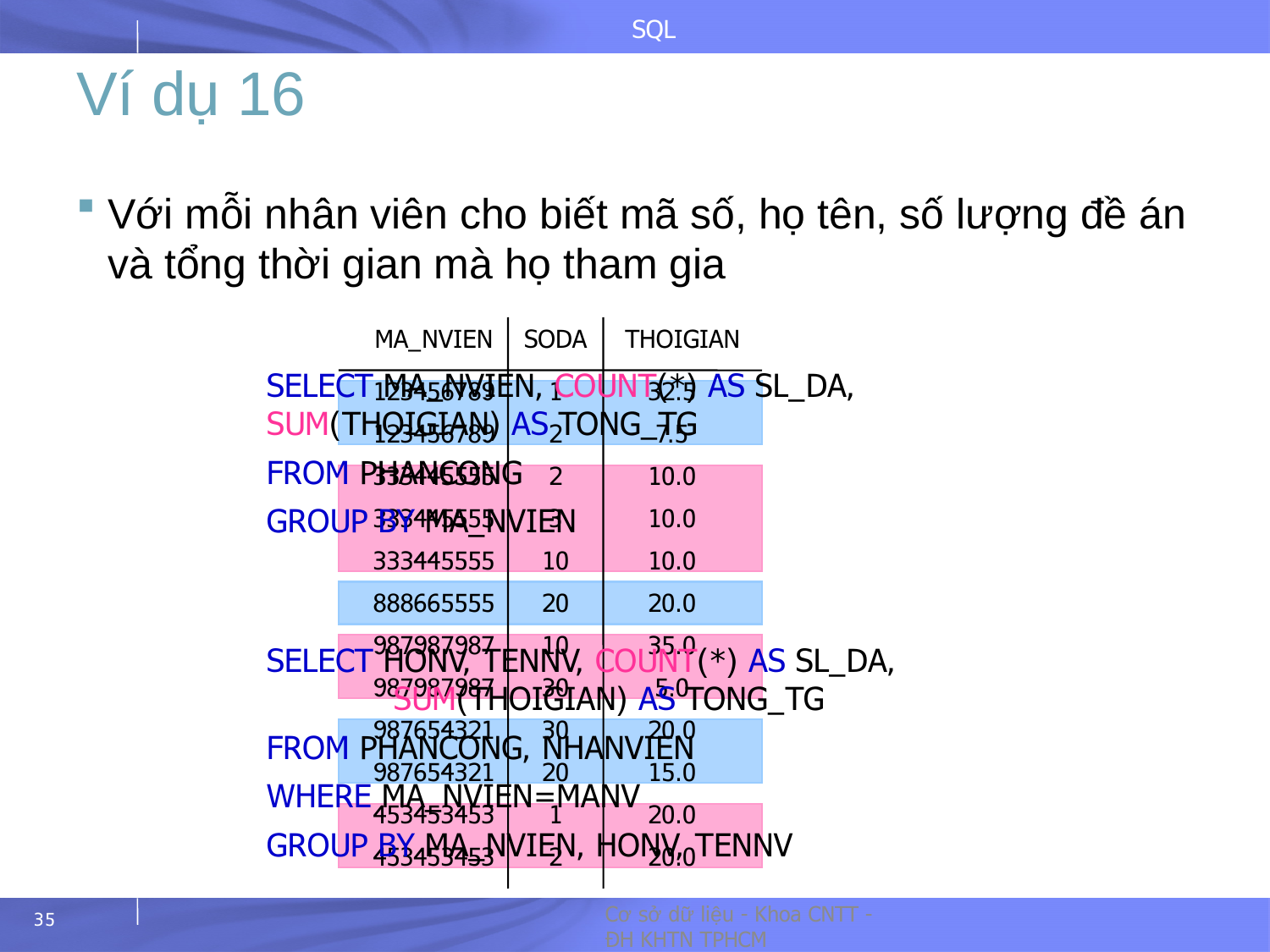

# Ví dụ 16
Với mỗi nhân viên cho biết mã số, họ tên, số lượng đề án và tổng thời gian mà họ tham gia
MA_NVIEN
SODA

THOIGIAN

123456789
1
32.5
123456789
2
7.5
333445555
2
10.0
333445555
3
10.0
333445555
10
10.0
888665555
20
20.0
987987987
10
35.0
987987987
30
5.0
987654321
30
20.0
987654321
20
15.0
453453453
1
20.0
453453453
2
20.0
SELECT MA_NVIEN, COUNT(*) AS SL_DA, 	SUM(THOIGIAN) AS TONG_TG
FROM PHANCONG
GROUP BY MA_NVIEN

SELECT HONV, TENNV, COUNT(*) AS SL_DA, 		SUM(THOIGIAN) AS TONG_TG
FROM PHANCONG, NHANVIEN
WHERE MA_NVIEN=MANV
GROUP BY MA_NVIEN, HONV, TENNV

Cơ sở dữ liệu - Khoa CNTT - ĐH KHTN TPHCM
35